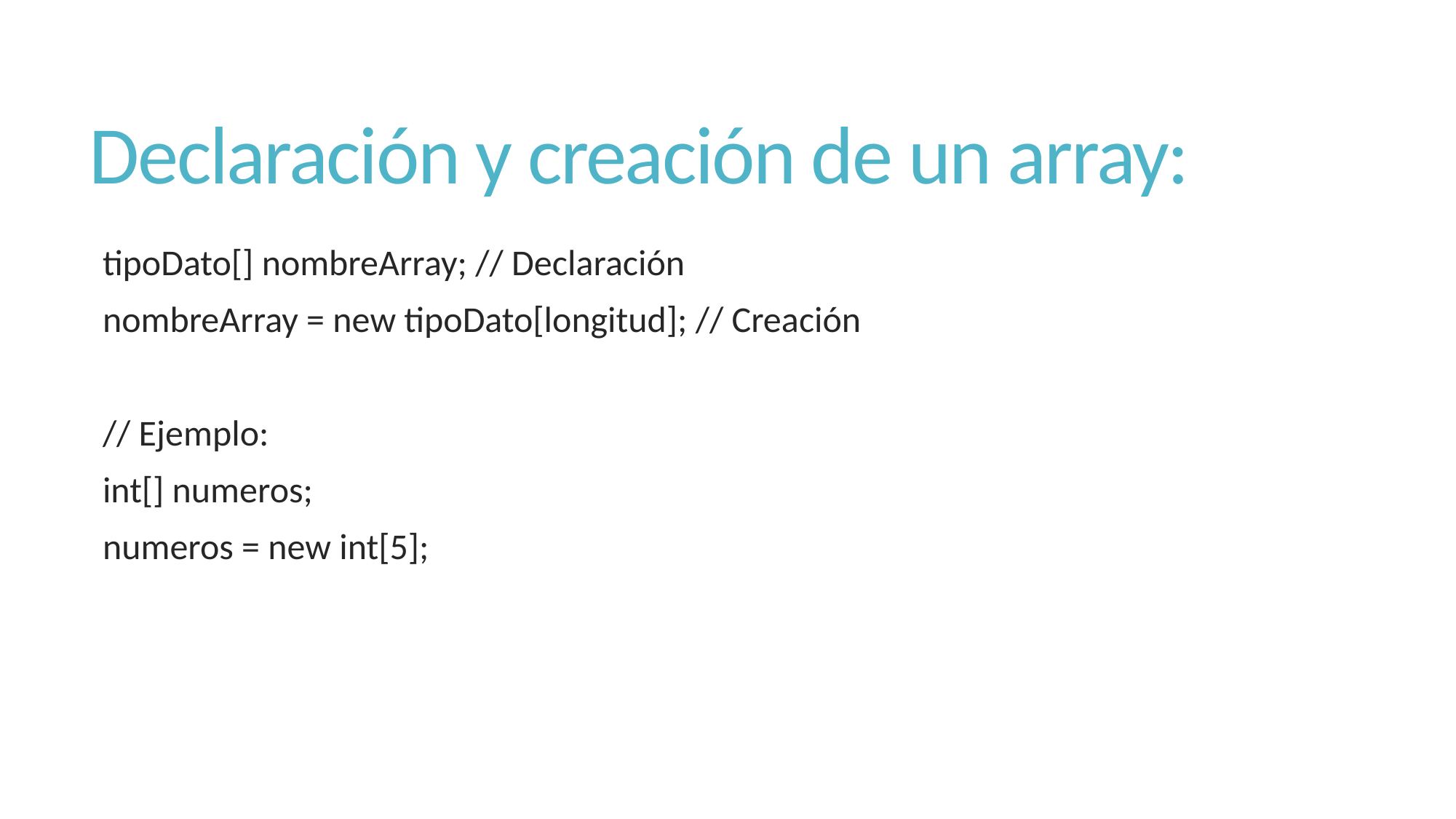

# Declaración y creación de un array:
tipoDato[] nombreArray; // Declaración
nombreArray = new tipoDato[longitud]; // Creación

// Ejemplo:
int[] numeros;
numeros = new int[5];